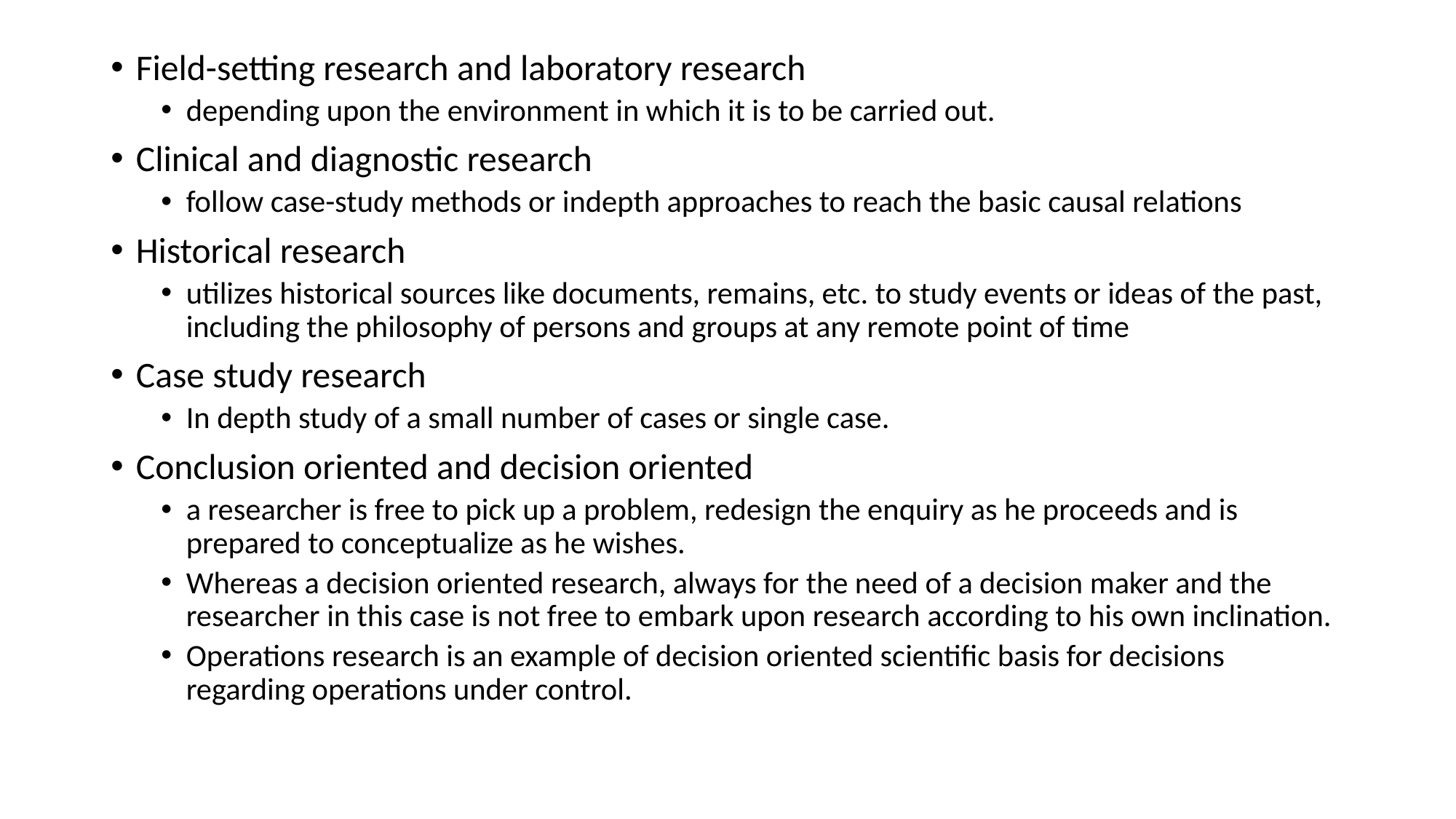

Field-setting research and laboratory research
depending upon the environment in which it is to be carried out.
Clinical and diagnostic research
follow case-study methods or indepth approaches to reach the basic causal relations
Historical research
utilizes historical sources like documents, remains, etc. to study events or ideas of the past, including the philosophy of persons and groups at any remote point of time
Case study research
In depth study of a small number of cases or single case.
Conclusion oriented and decision oriented
a researcher is free to pick up a problem, redesign the enquiry as he proceeds and is prepared to conceptualize as he wishes.
Whereas a decision oriented research, always for the need of a decision maker and the researcher in this case is not free to embark upon research according to his own inclination.
Operations research is an example of decision oriented scientific basis for decisions regarding operations under control.

#